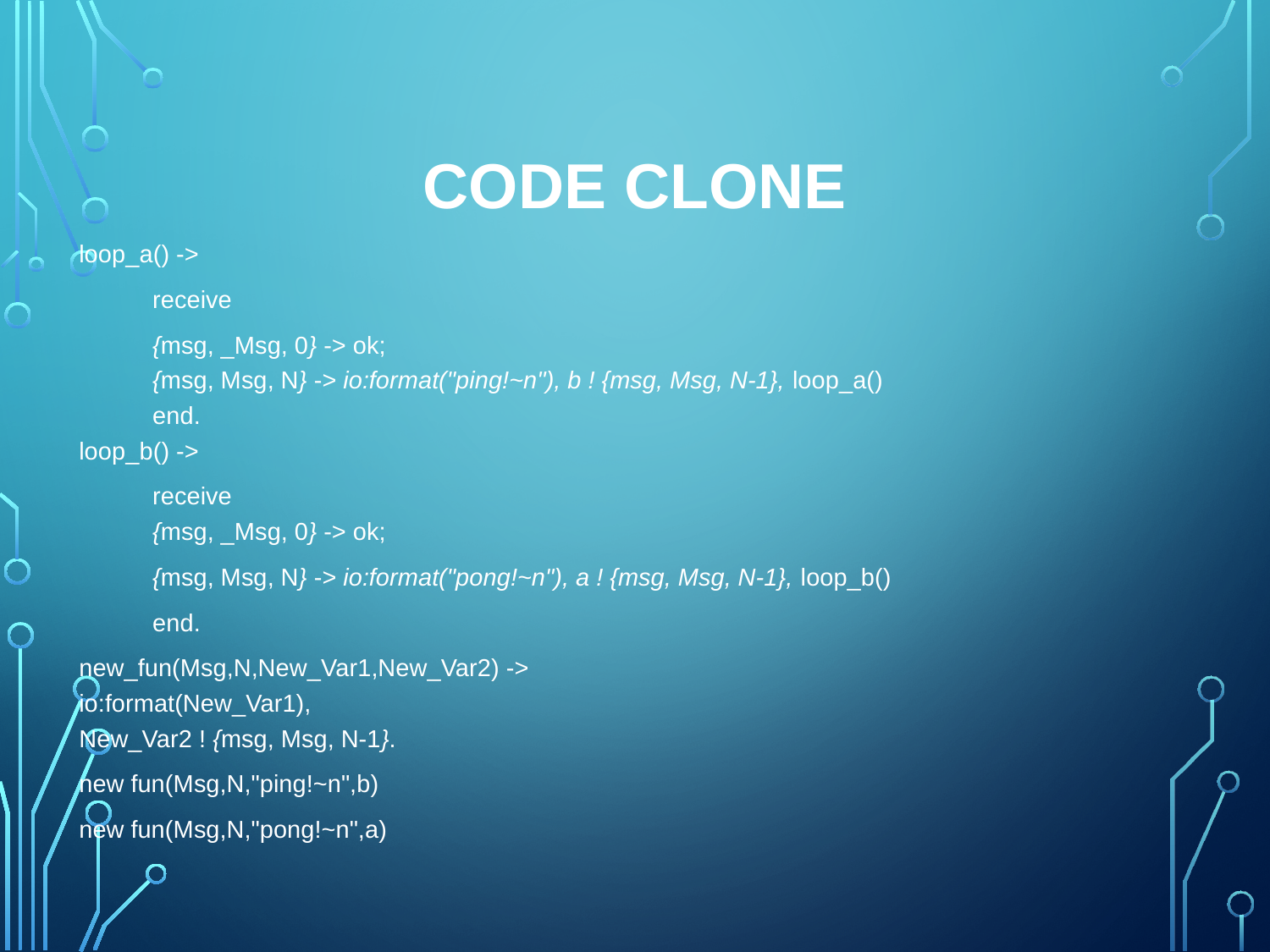

# Code Clone
loop_a() ->
	receive
	{msg, _Msg, 0} -> ok;
	{msg, Msg, N} -> io:format("ping!~n"), b ! {msg, Msg, N-1}, loop_a()
	end.
loop_b() ->
	receive
	{msg, _Msg, 0} -> ok;
	{msg, Msg, N} -> io:format("pong!~n"), a ! {msg, Msg, N-1}, loop_b()
	end.
new_fun(Msg,N,New_Var1,New_Var2) ->
io:format(New_Var1),
New_Var2 ! {msg, Msg, N-1}.
new fun(Msg,N,"ping!~n",b)
new fun(Msg,N,"pong!~n",a)